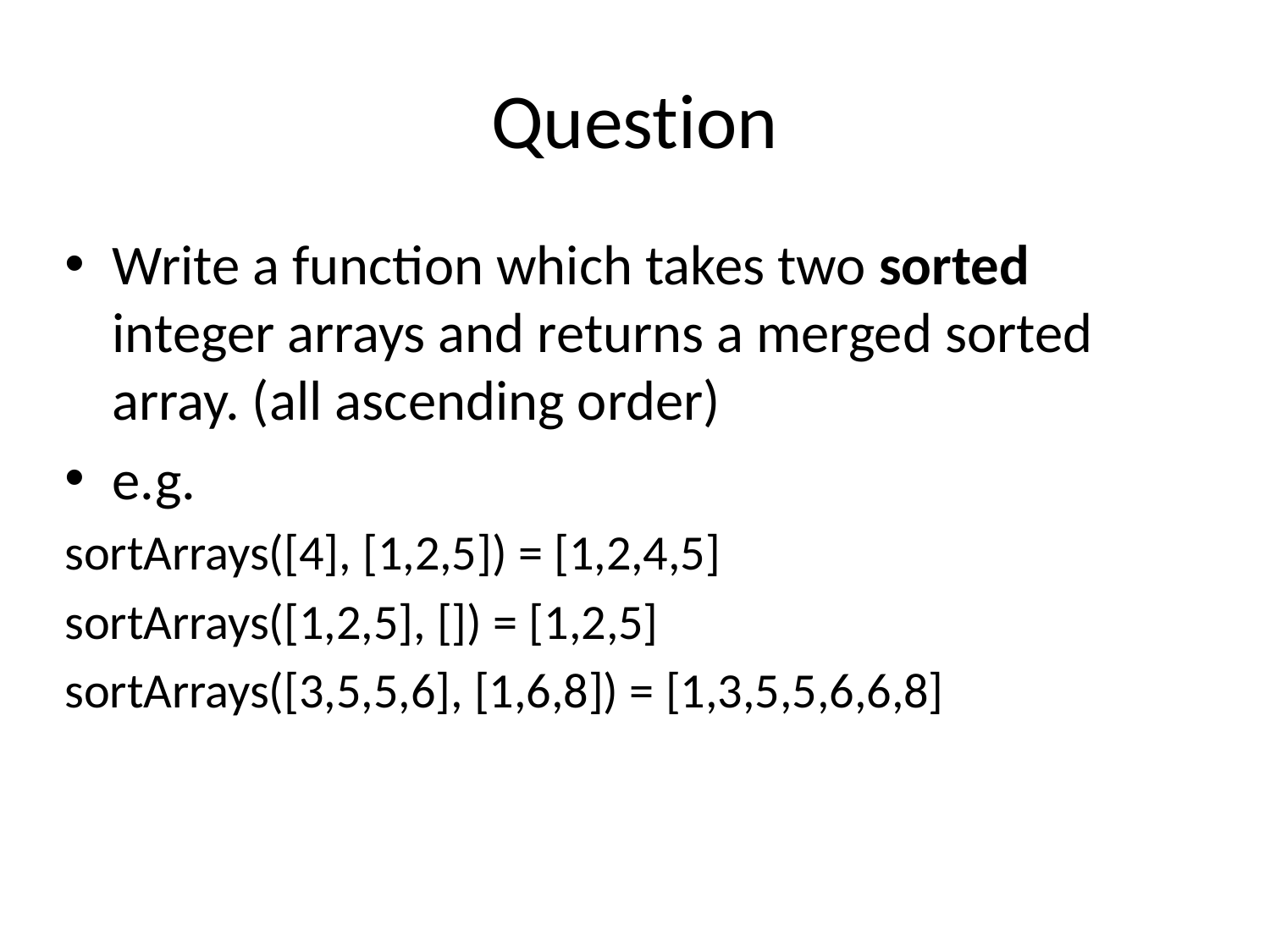

# Question
Write a function which takes two sorted integer arrays and returns a merged sorted array. (all ascending order)
e.g.
sortArrays([4], [1,2,5]) = [1,2,4,5]
sortArrays([1,2,5], []) = [1,2,5]
sortArrays([3,5,5,6], [1,6,8]) = [1,3,5,5,6,6,8]